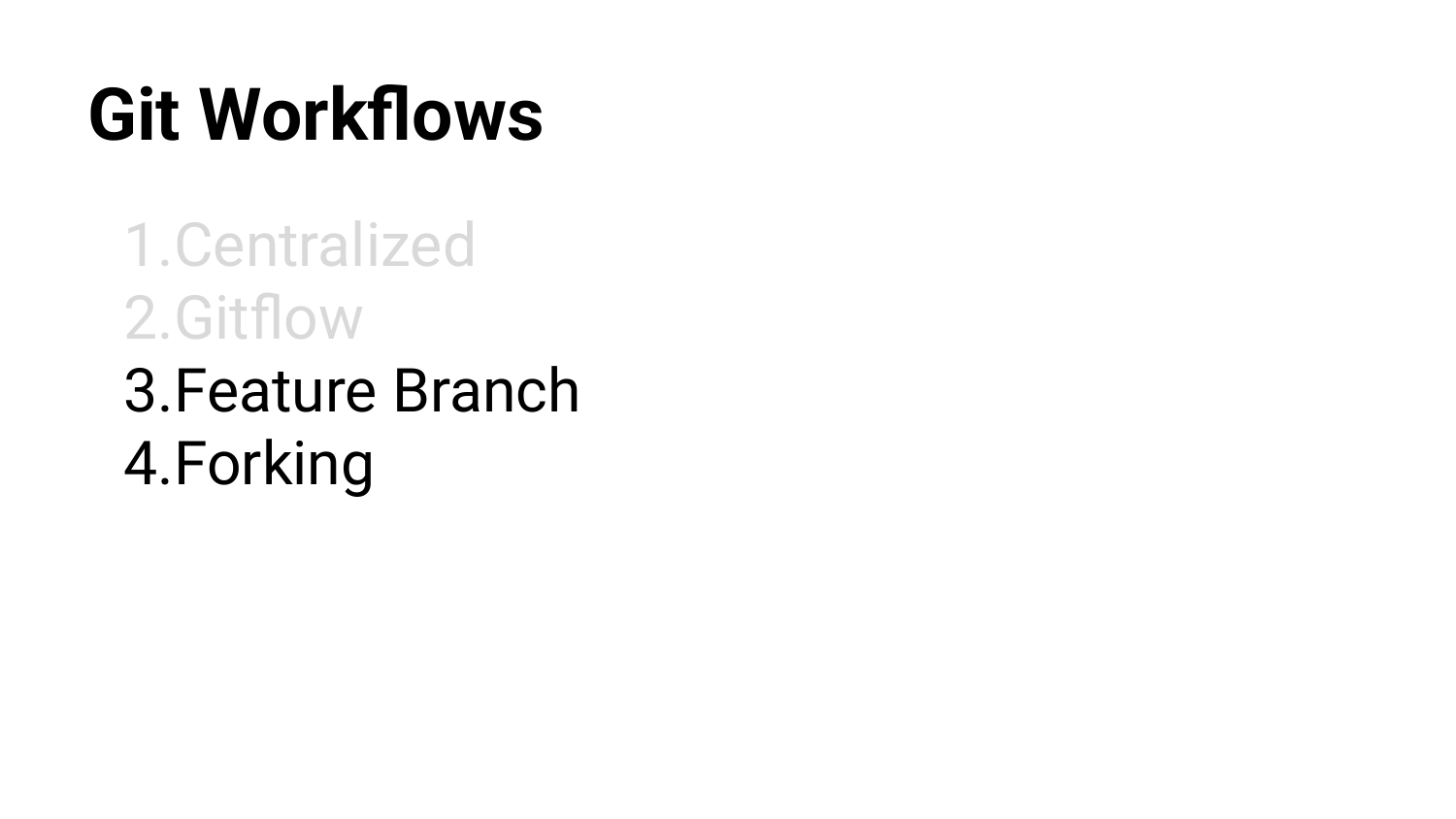

# Git Workflows
Centralized
Gitflow
Feature Branch
Forking